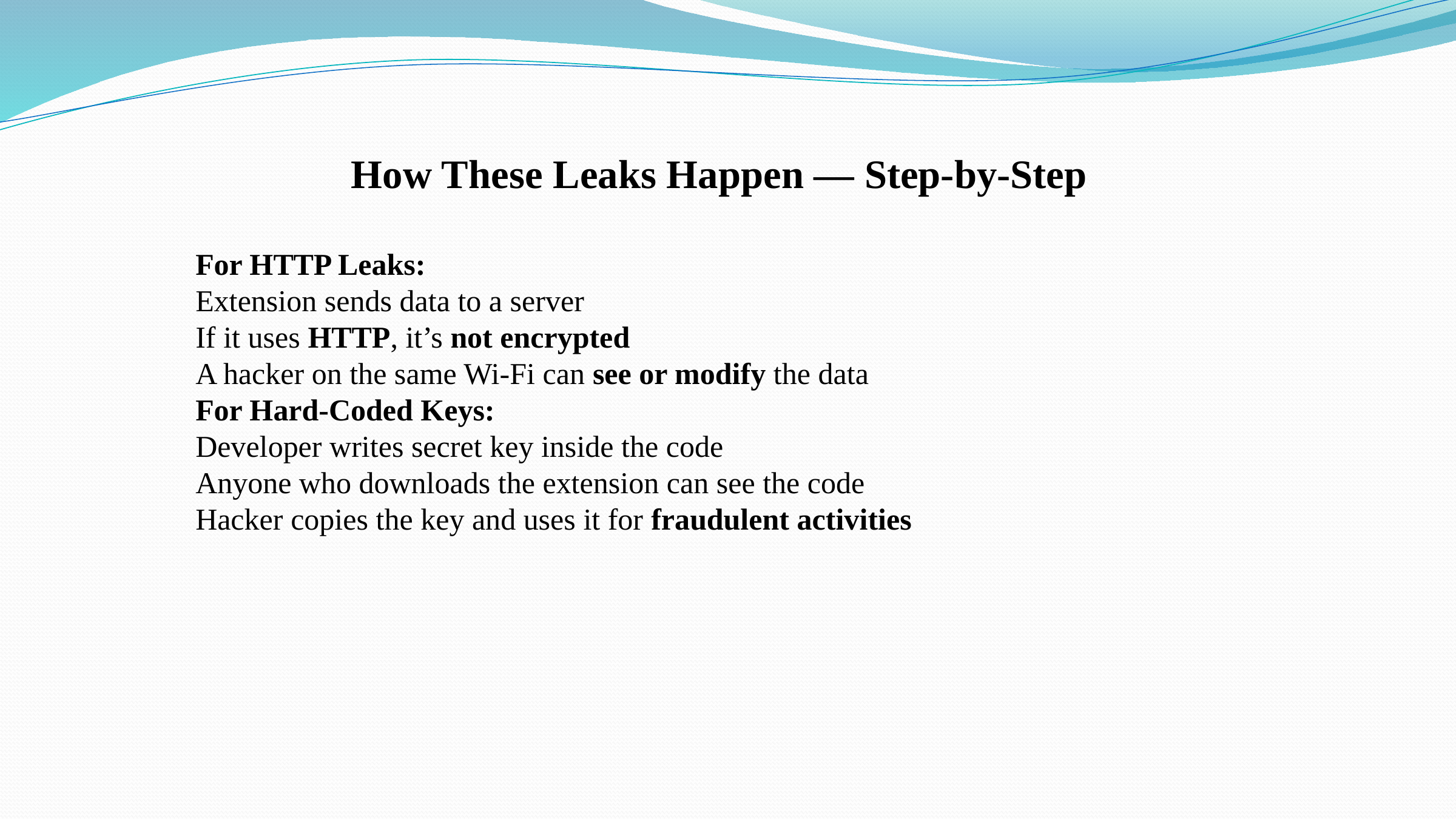

How These Leaks Happen — Step-by-Step

For HTTP Leaks:
Extension sends data to a server
If it uses HTTP, it’s not encrypted
A hacker on the same Wi-Fi can see or modify the data
For Hard-Coded Keys:
Developer writes secret key inside the code
Anyone who downloads the extension can see the code
Hacker copies the key and uses it for fraudulent activities